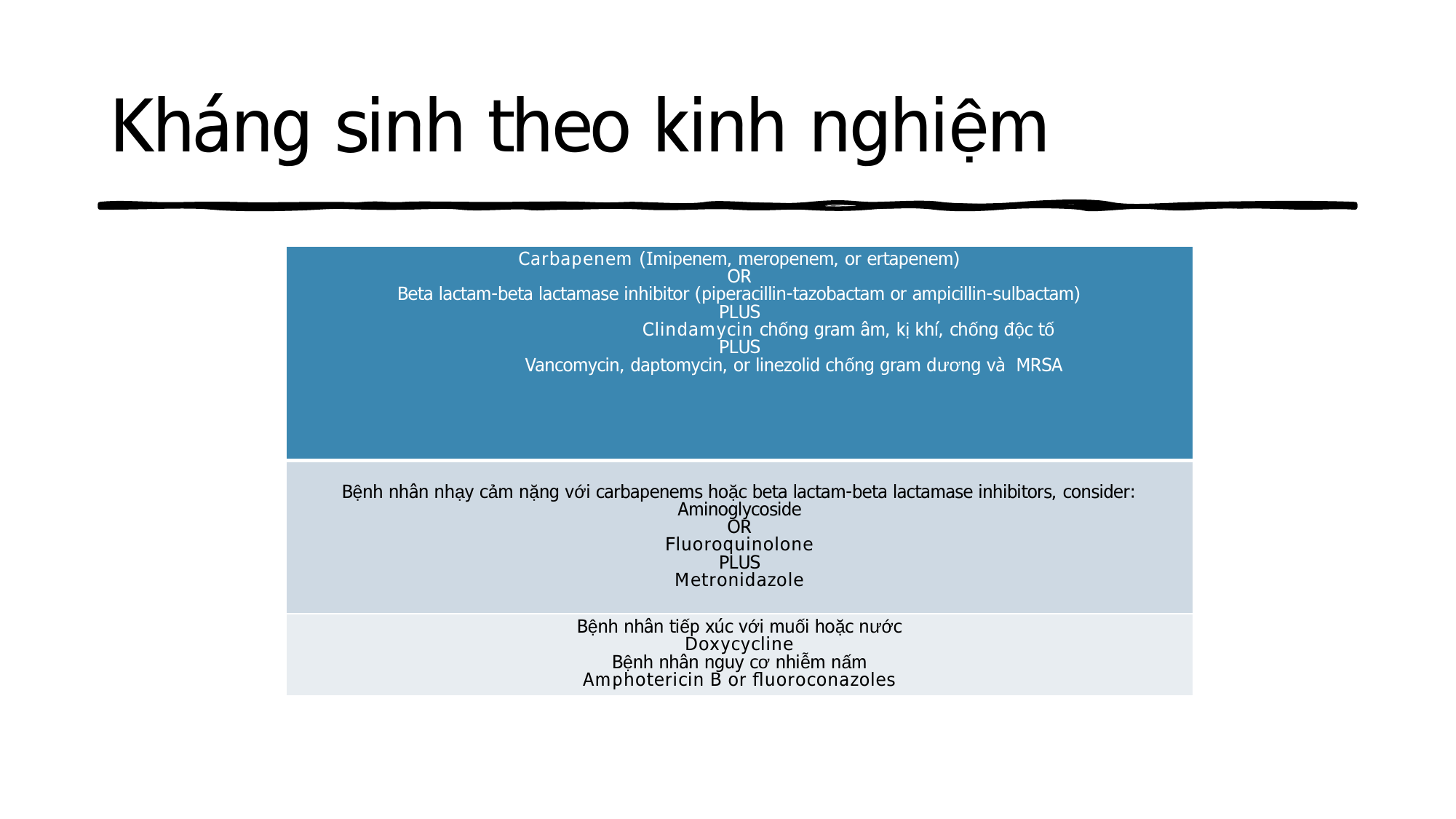

# Kháng sinh theo kinh nghiệm

| Carbapenem (Imipenem, meropenem, or ertapenem) OR Beta lactam-beta lactamase inhibitor (piperacillin-tazobactam or ampicillin-sulbactam) PLUS Clindamycin chống gram âm, kị khí, chống độc tố PLUS Vancomycin, daptomycin, or linezolid chống gram dương và MRSA |
| --- |
| Bệnh nhân nhạy cảm nặng với carbapenems hoặc beta lactam-beta lactamase inhibitors, consider: Aminoglycoside OR Fluoroquinolone PLUS Metronidazole |
| Bệnh nhân tiếp xúc với muối hoặc nước Doxycycline Bệnh nhân nguy cơ nhiễm nấm Amphotericin B or fluoroconazoles |